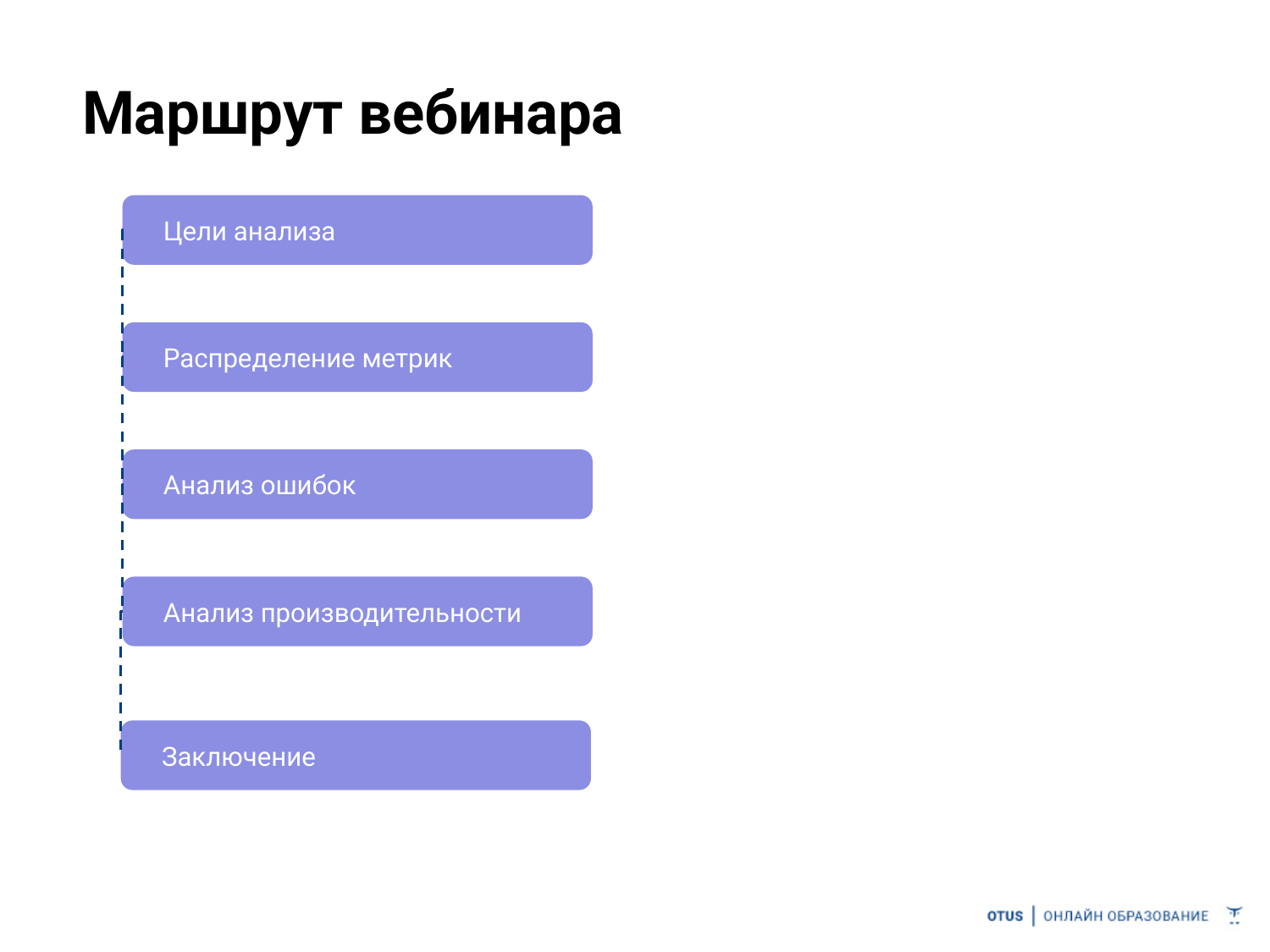

# Маршрут вебинара
Цели анализа
Распределение метрик
Анализ ошибок
Анализ производительности
Заключение